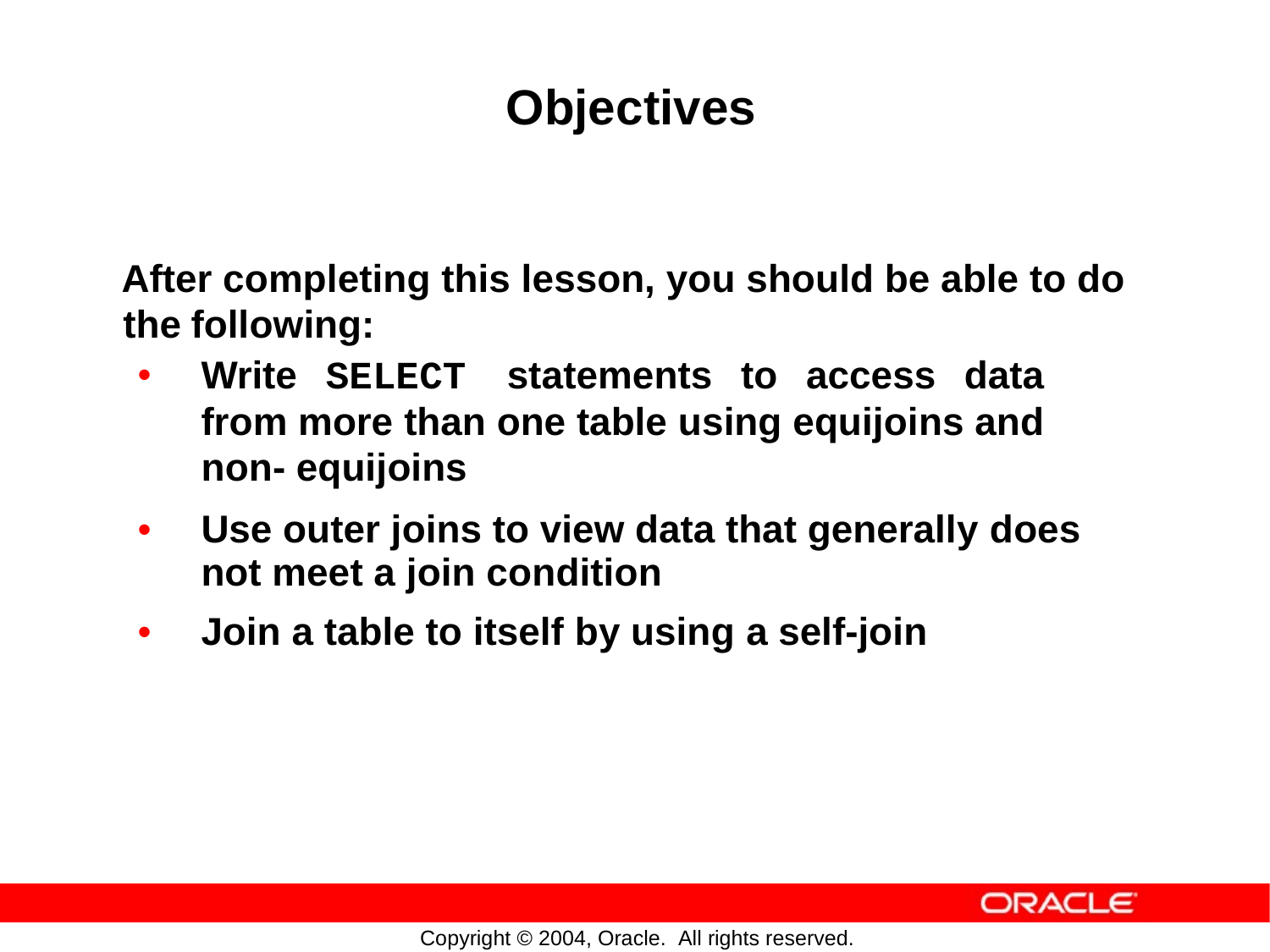

Objectives
After completing this lesson, you should be able to do
the
•
following:
Write SELECT statements to access data from more than one table using equijoins and non- equijoins
•
Use outer joins to view data that generally
not meet a join condition
does
•
Join
a
table to itself by using
a self-join

Copyright © 2004, Oracle.  All rights reserved.